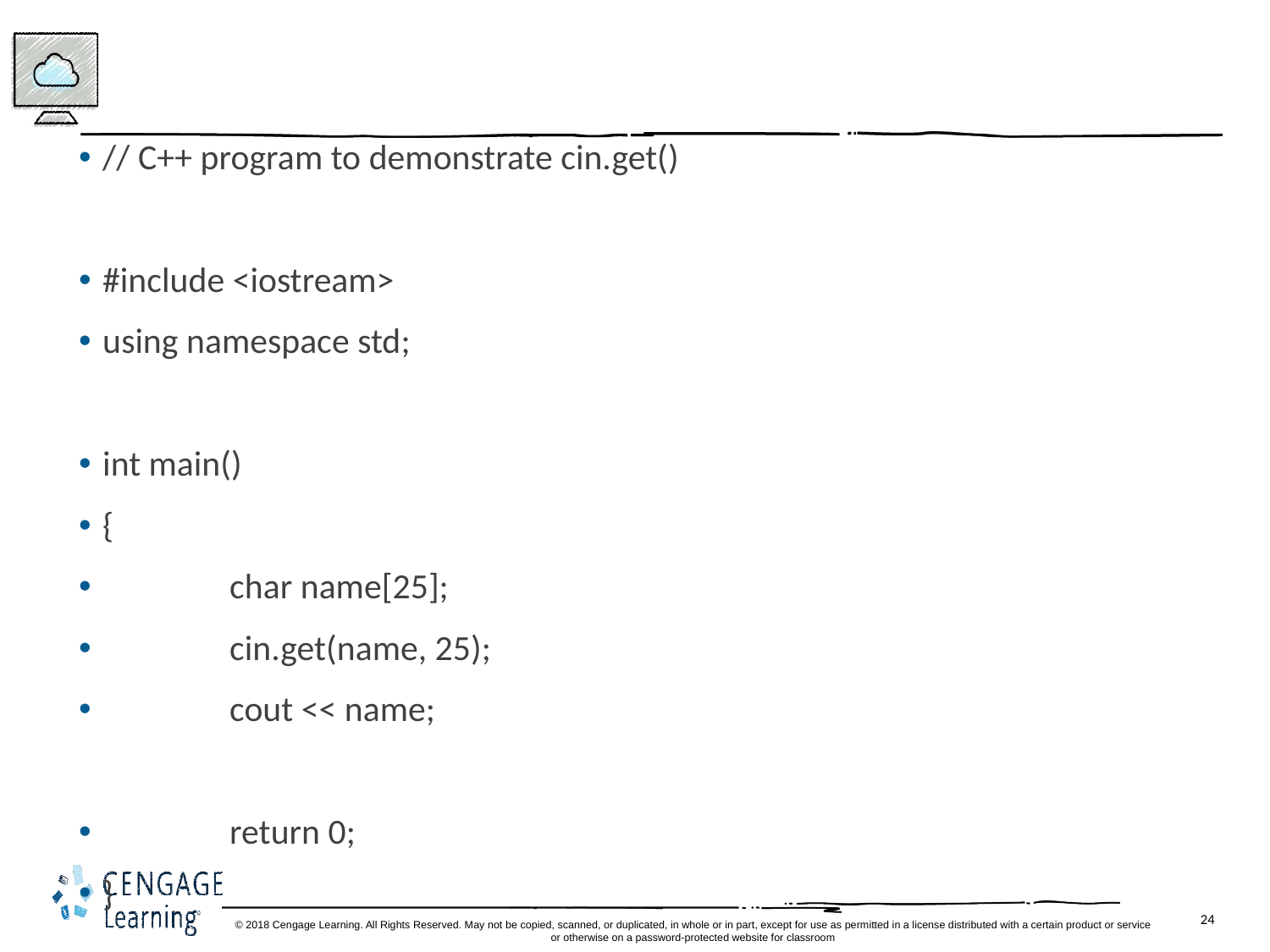

#
// C++ program to demonstrate cin.get()

#include <iostream>
using namespace std;

int main()
{
	char name[25];
	cin.get(name, 25);
	cout << name;

	return 0;
}